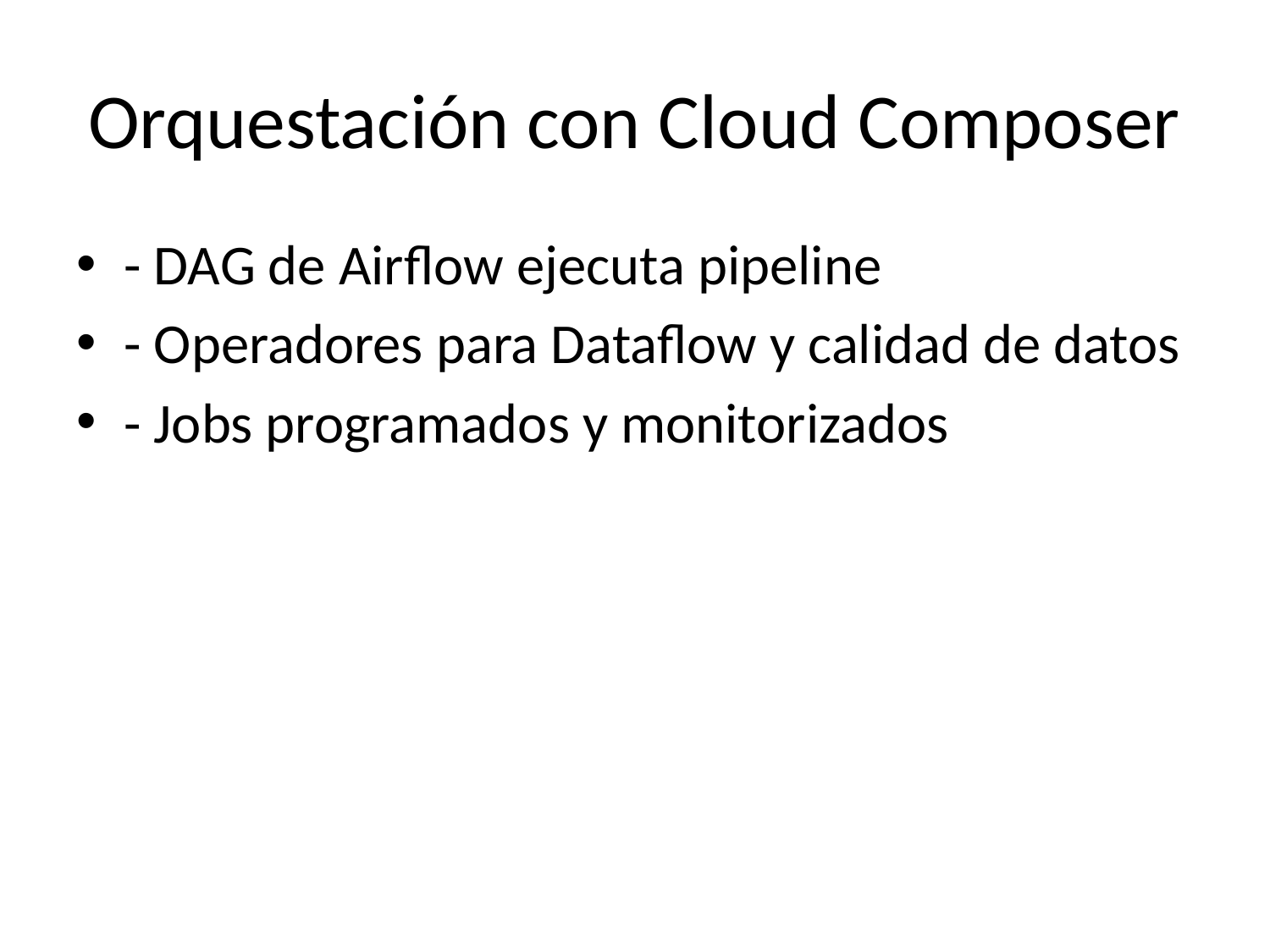

# Orquestación con Cloud Composer
- DAG de Airflow ejecuta pipeline
- Operadores para Dataflow y calidad de datos
- Jobs programados y monitorizados